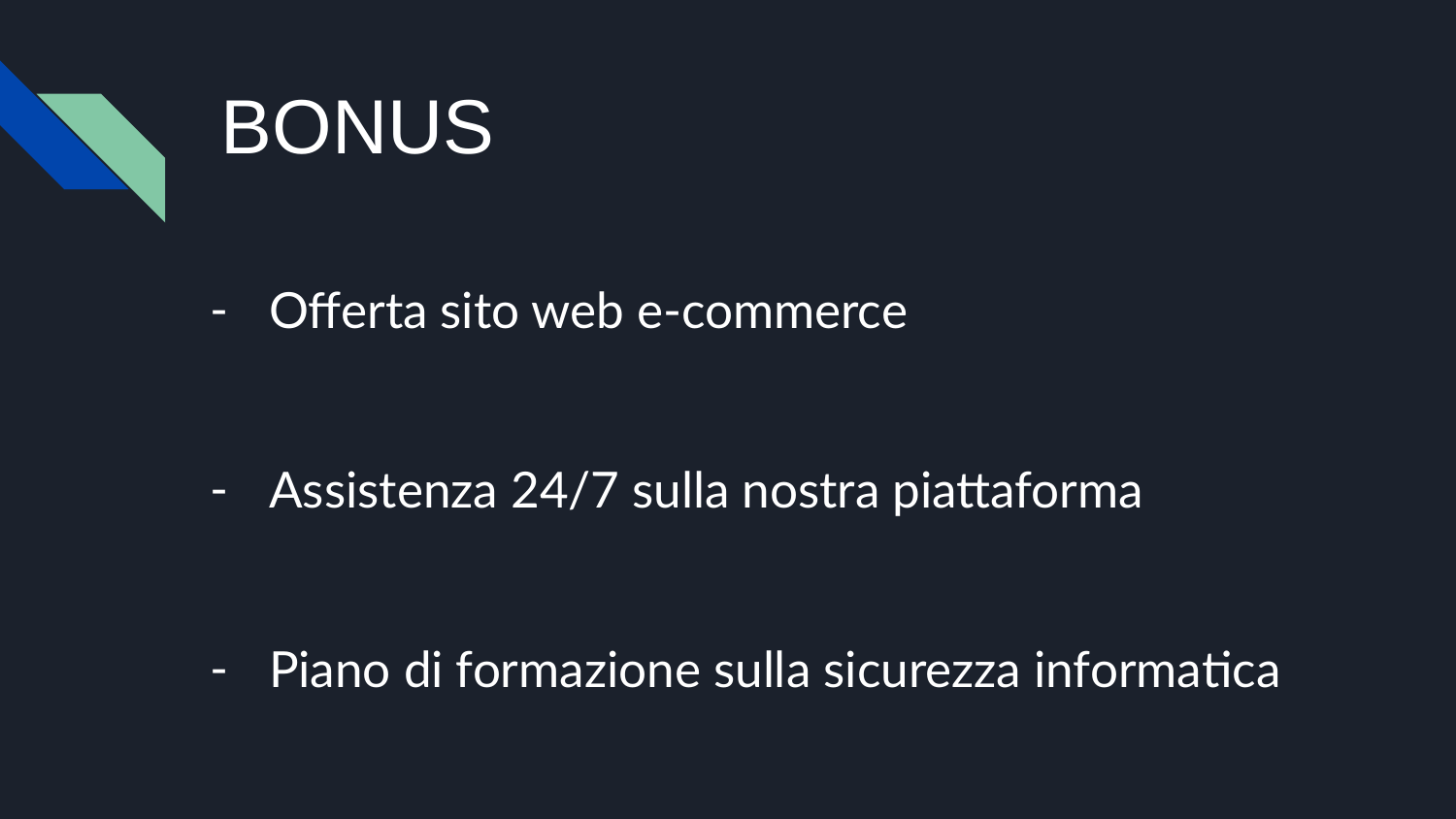

# BONUS
Offerta sito web e-commerce

Assistenza 24/7 sulla nostra piattaforma

Piano di formazione sulla sicurezza informatica